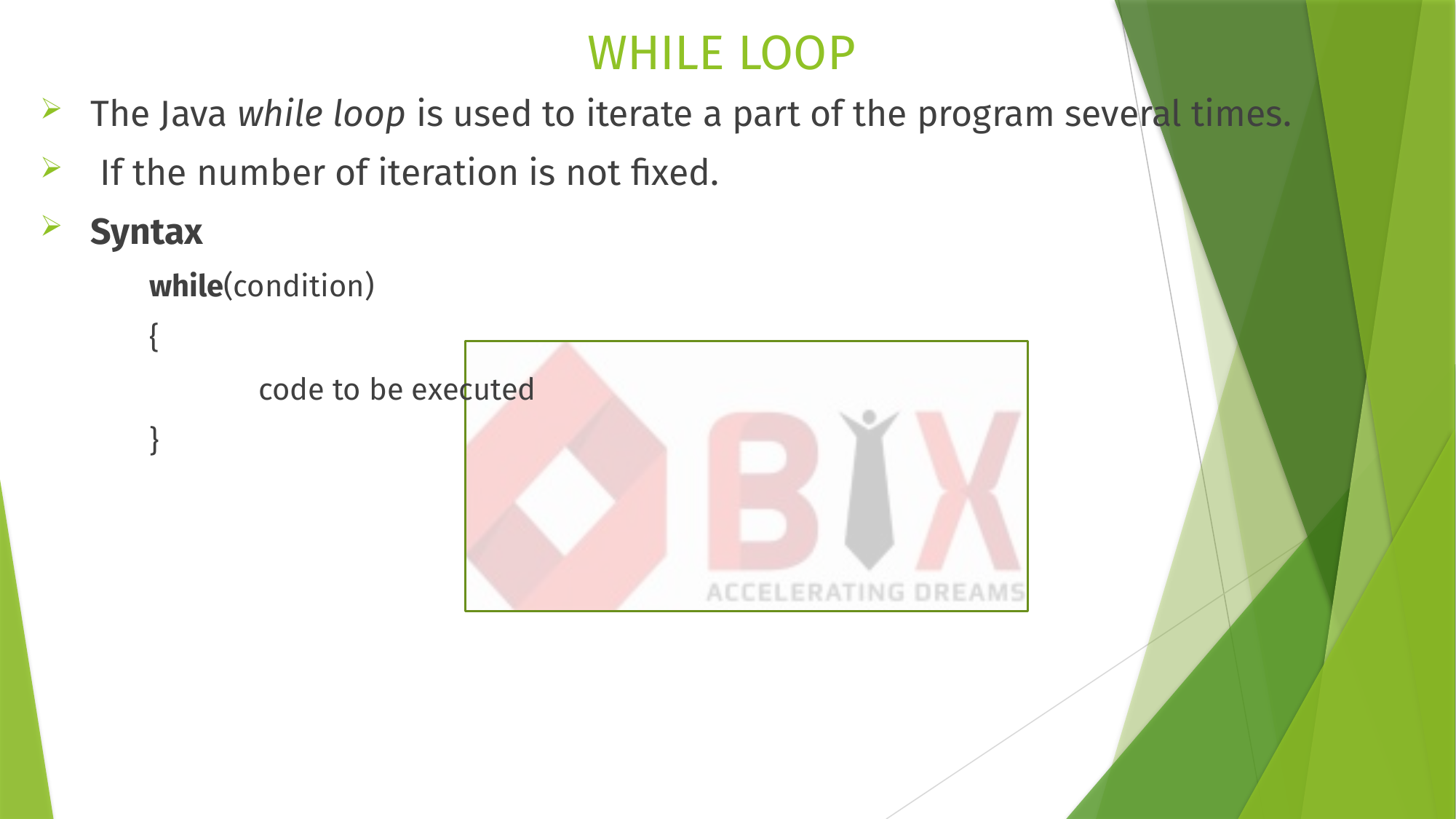

# WHILE LOOP
 The Java while loop is used to iterate a part of the program several times.
  If the number of iteration is not fixed.
 Syntax
	while(condition)
	{
		code to be executed
	}